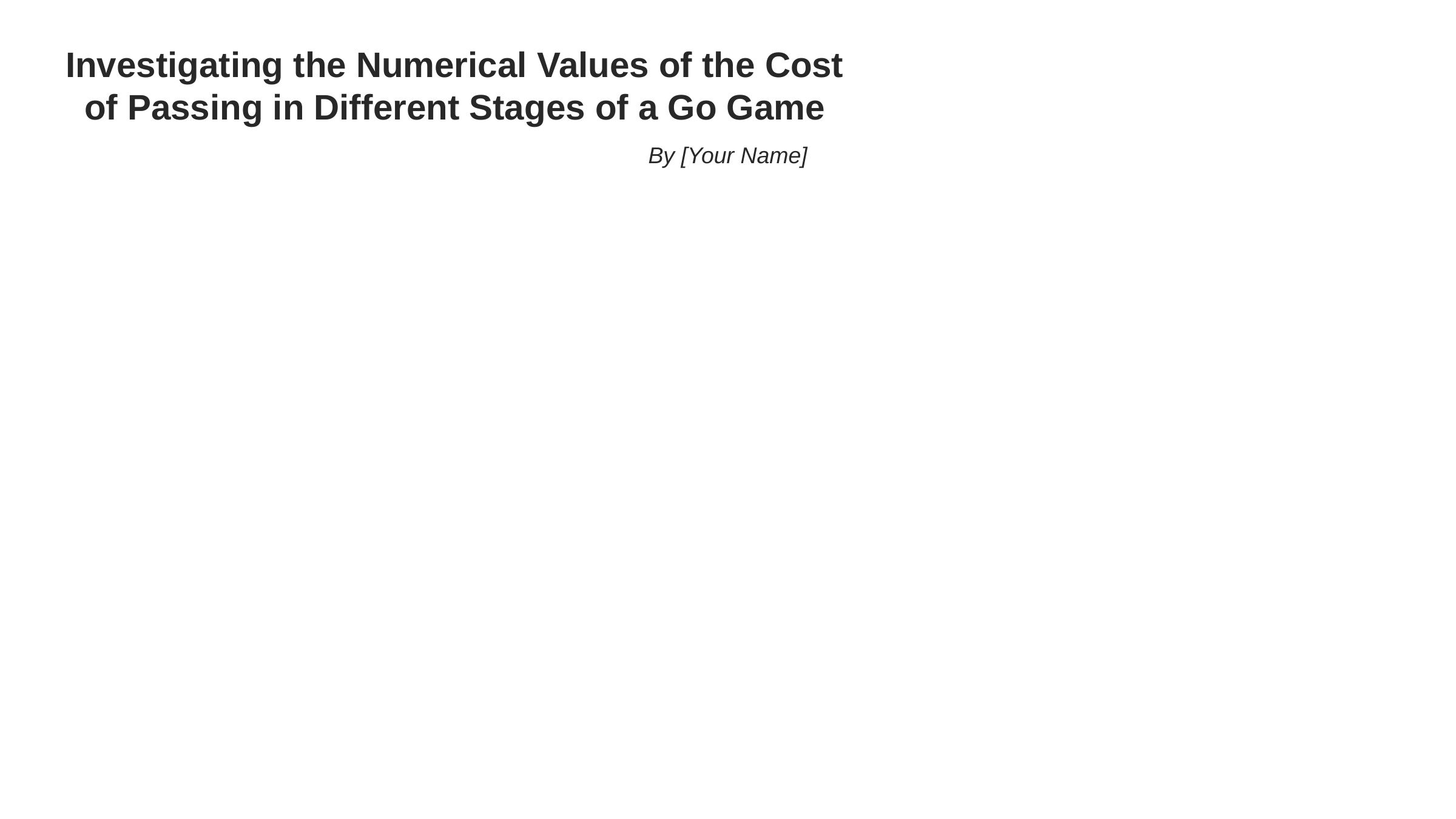

# Investigating the Numerical Values of the Cost of Passing in Different Stages of a Go Game
By [Your Name]